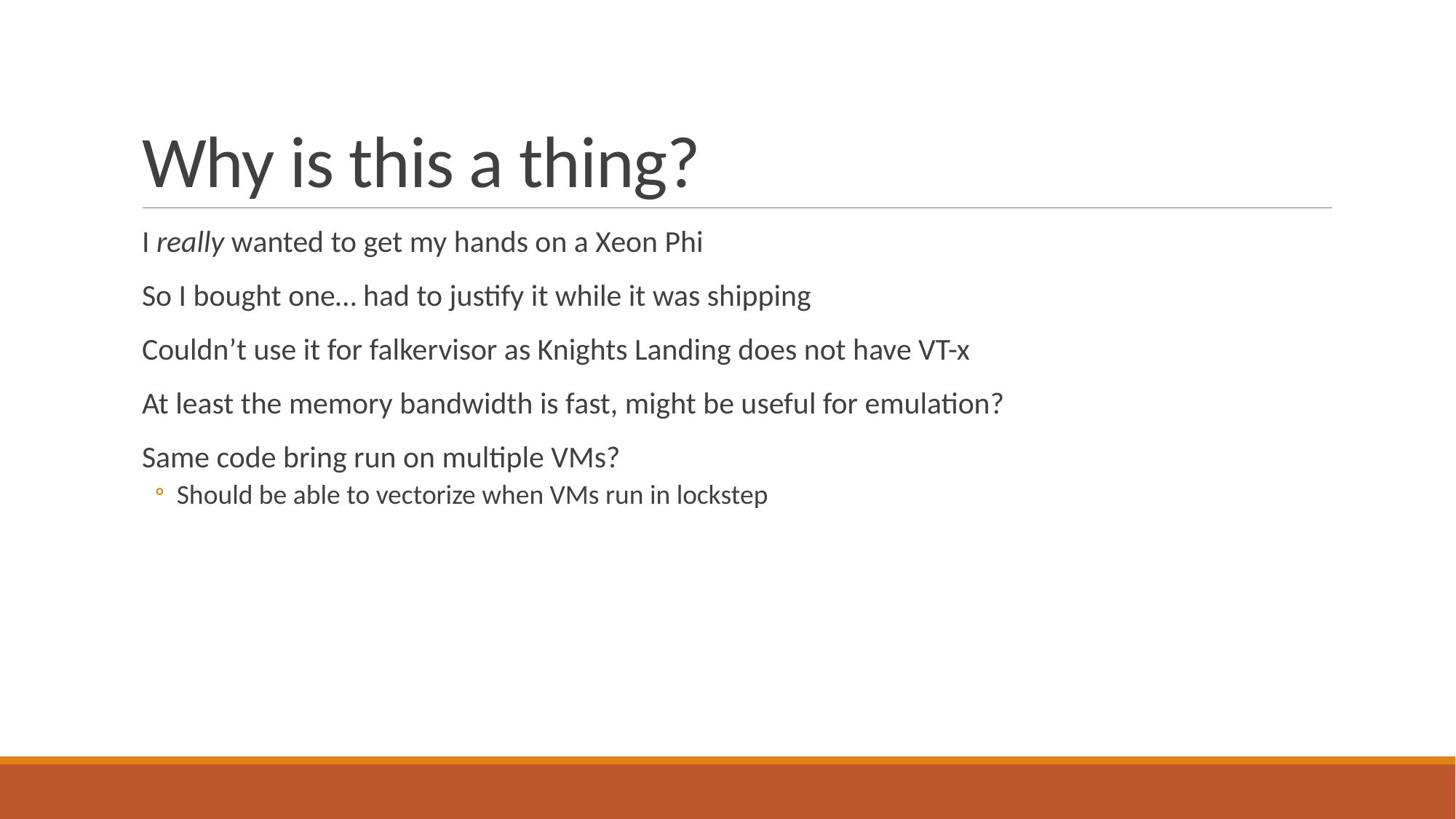

# Why is this a thing?
I really wanted to get my hands on a Xeon Phi
So I bought one… had to justify it while it was shipping
Couldn’t use it for falkervisor as Knights Landing does not have VT-x
At least the memory bandwidth is fast, might be useful for emulation?
Same code bring run on multiple VMs?
Should be able to vectorize when VMs run in lockstep